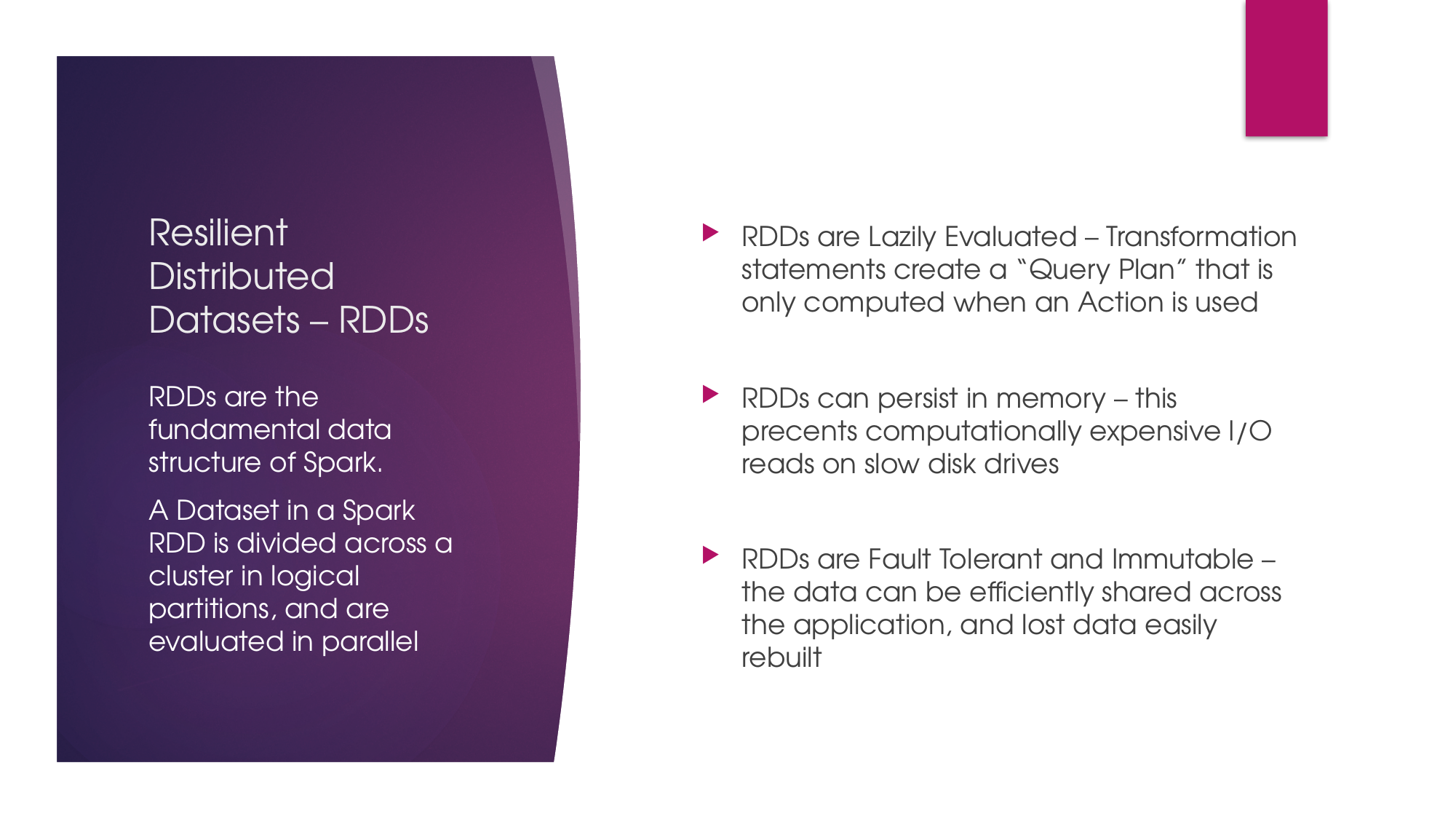

# Resilient Distributed Datasets – RDDs
RDDs are Lazily Evaluated – Transformation statements create a “Query Plan” that is only computed when an Action is used

RDDs can persist in memory – this precents computationally expensive I/O reads on slow disk drives

RDDs are Fault Tolerant and Immutable – the data can be efficiently shared across the application, and lost data easily rebuilt
RDDs are the fundamental data structure of Spark.
A Dataset in a Spark RDD is divided across a cluster in logical partitions, and are evaluated in parallel